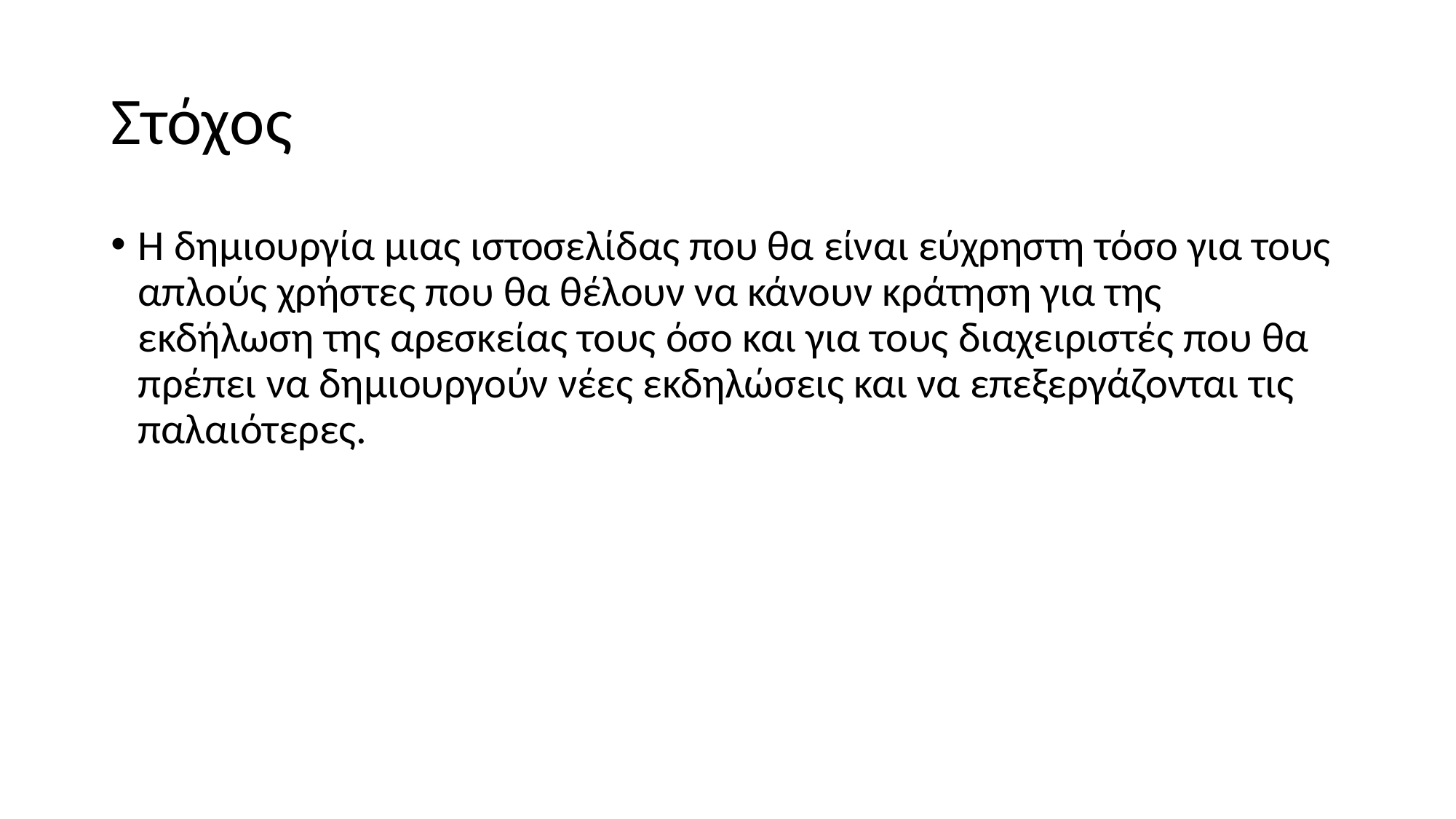

# Στόχος
Η δημιουργία μιας ιστοσελίδας που θα είναι εύχρηστη τόσο για τους απλούς χρήστες που θα θέλουν να κάνουν κράτηση για της εκδήλωση της αρεσκείας τους όσο και για τους διαχειριστές που θα πρέπει να δημιουργούν νέες εκδηλώσεις και να επεξεργάζονται τις παλαιότερες.